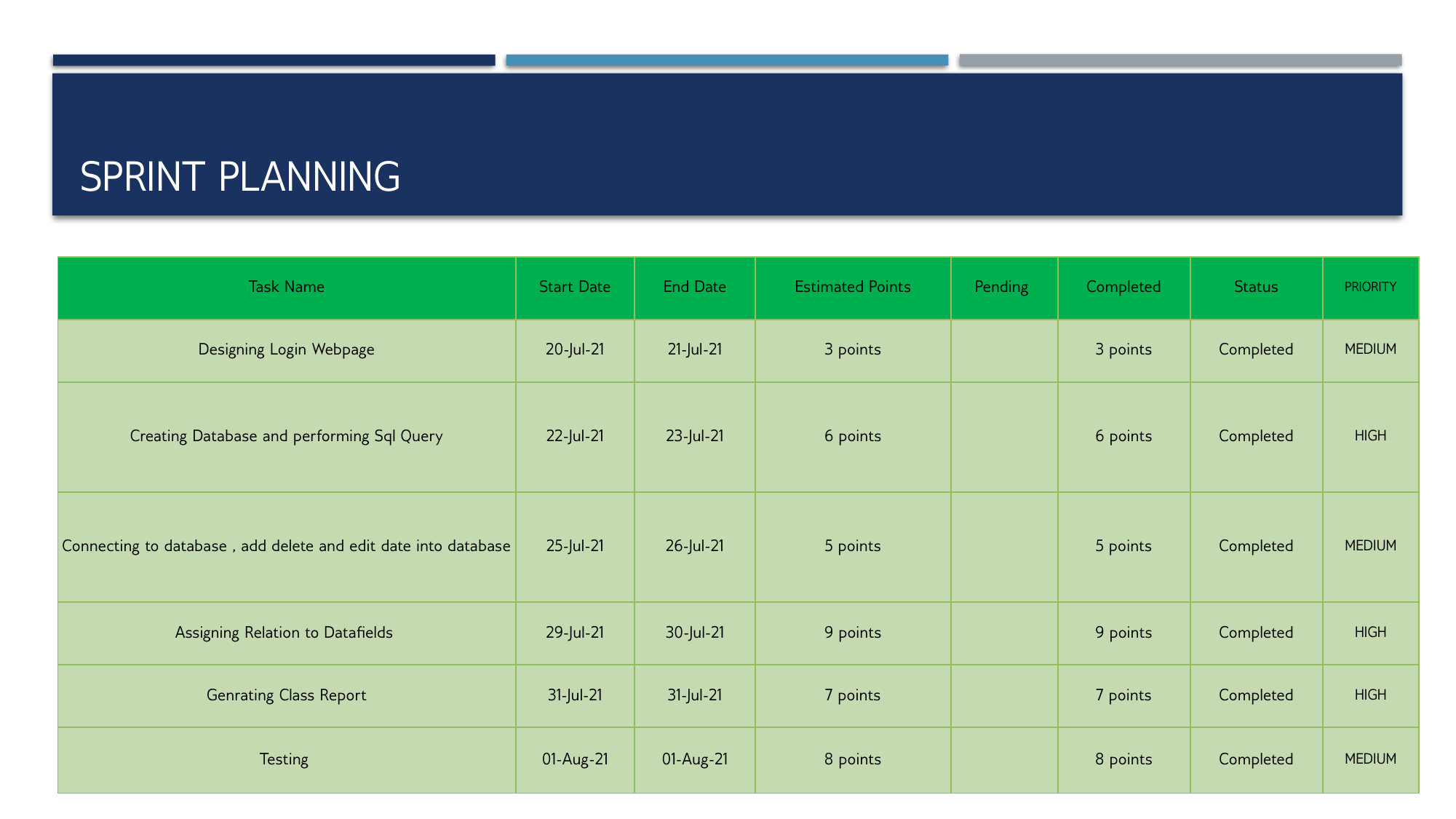

# Sprint Planning
| Task Name | Start Date | End Date | Estimated Points | Pending | Completed | Status | PRIORITY |
| --- | --- | --- | --- | --- | --- | --- | --- |
| Designing Login Webpage | 20-Jul-21 | 21-Jul-21 | 3 points |  | 3 points | Completed | MEDIUM |
| Creating Database and performing Sql Query | 22-Jul-21 | 23-Jul-21 | 6 points |  | 6 points | Completed | HIGH |
| Connecting to database , add delete and edit date into database | 25-Jul-21 | 26-Jul-21 | 5 points |  | 5 points | Completed | MEDIUM |
| Assigning Relation to Datafields | 29-Jul-21 | 30-Jul-21 | 9 points |  | 9 points | Completed | HIGH |
| Genrating Class Report | 31-Jul-21 | 31-Jul-21 | 7 points |  | 7 points | Completed | HIGH |
| Testing | 01-Aug-21 | 01-Aug-21 | 8 points |  | 8 points | Completed | MEDIUM |